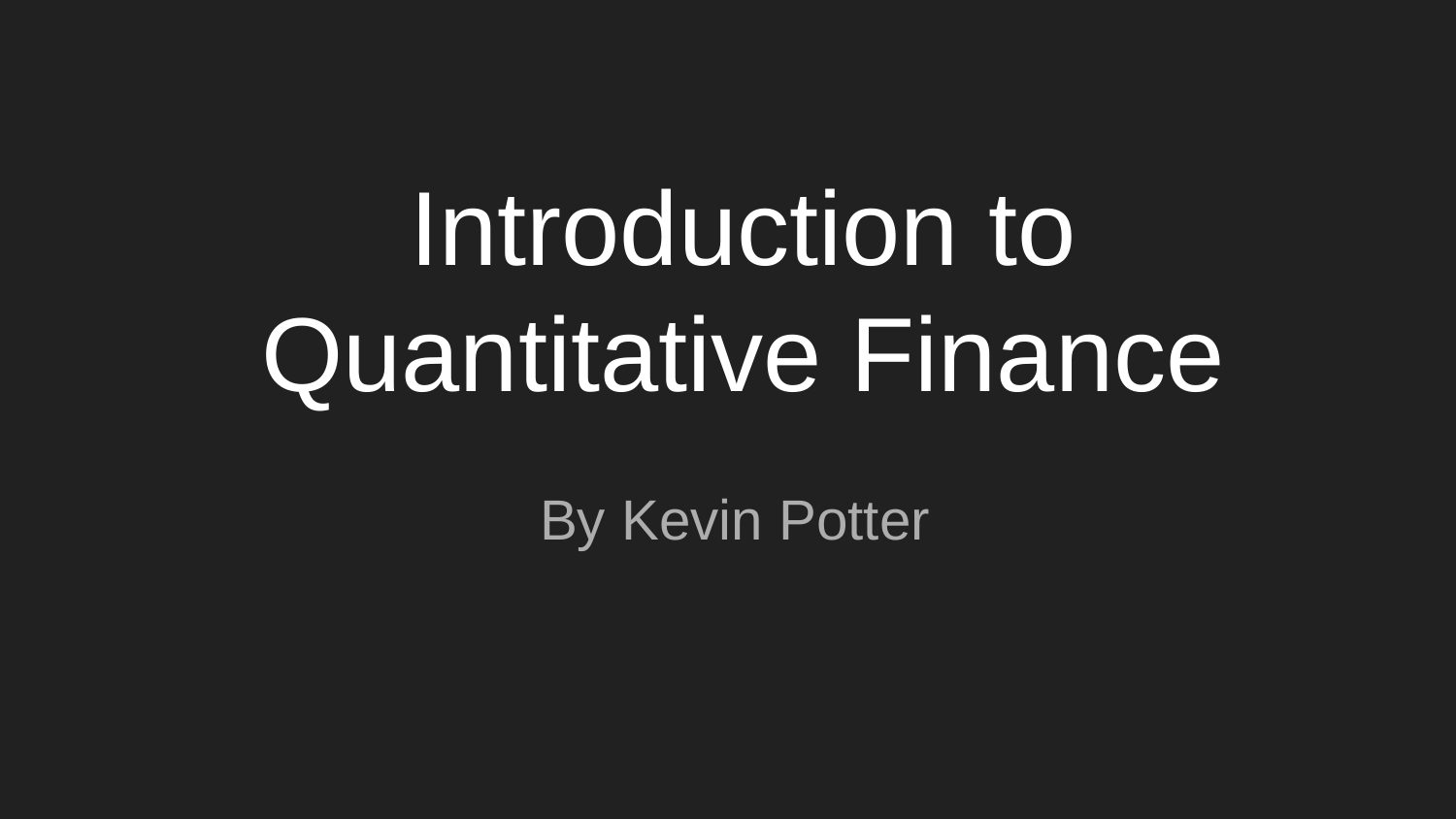

# Introduction to Quantitative Finance

By Kevin Potter